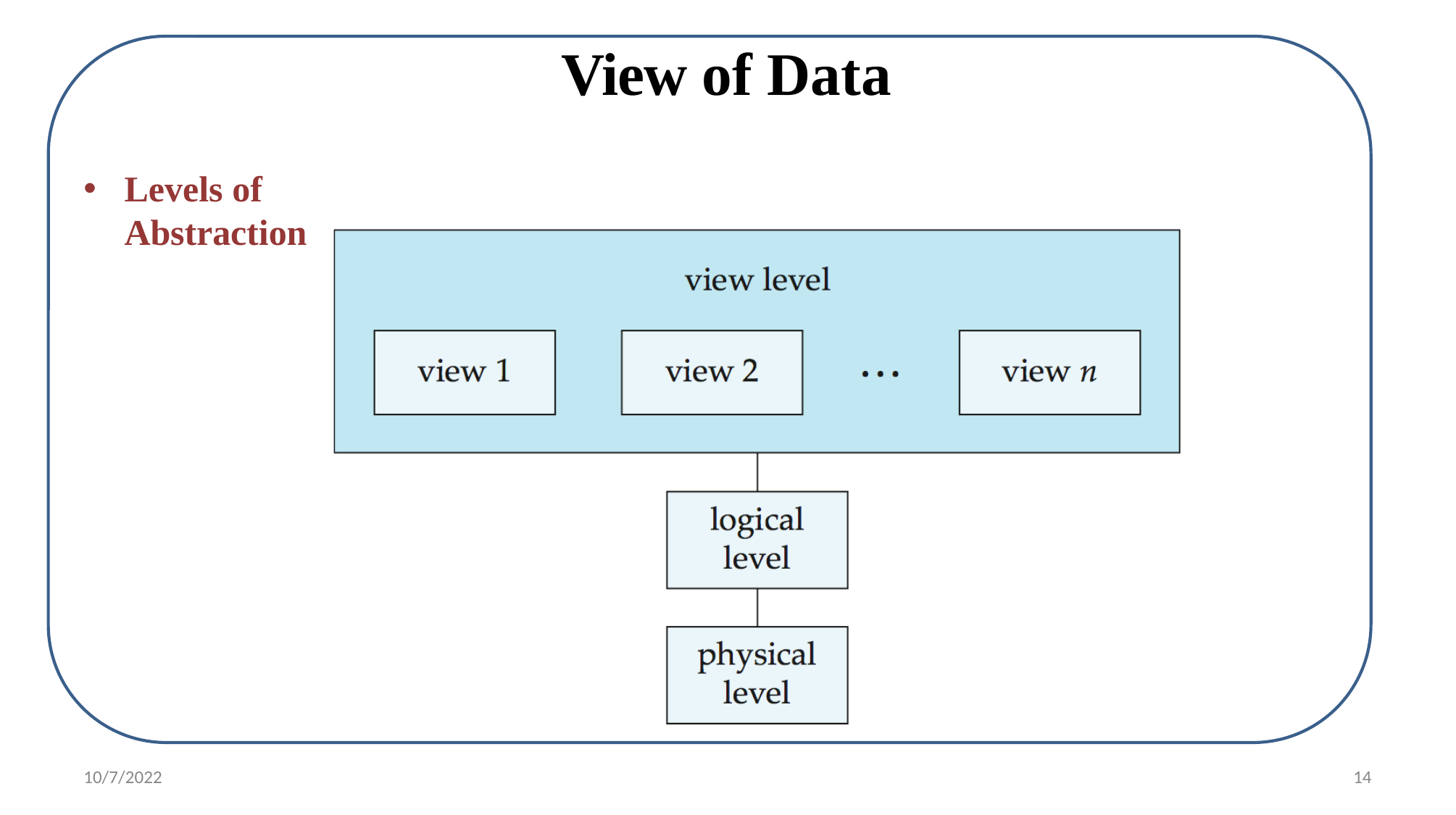

# View of Data

Levels of Abstraction

10/7/2022
14